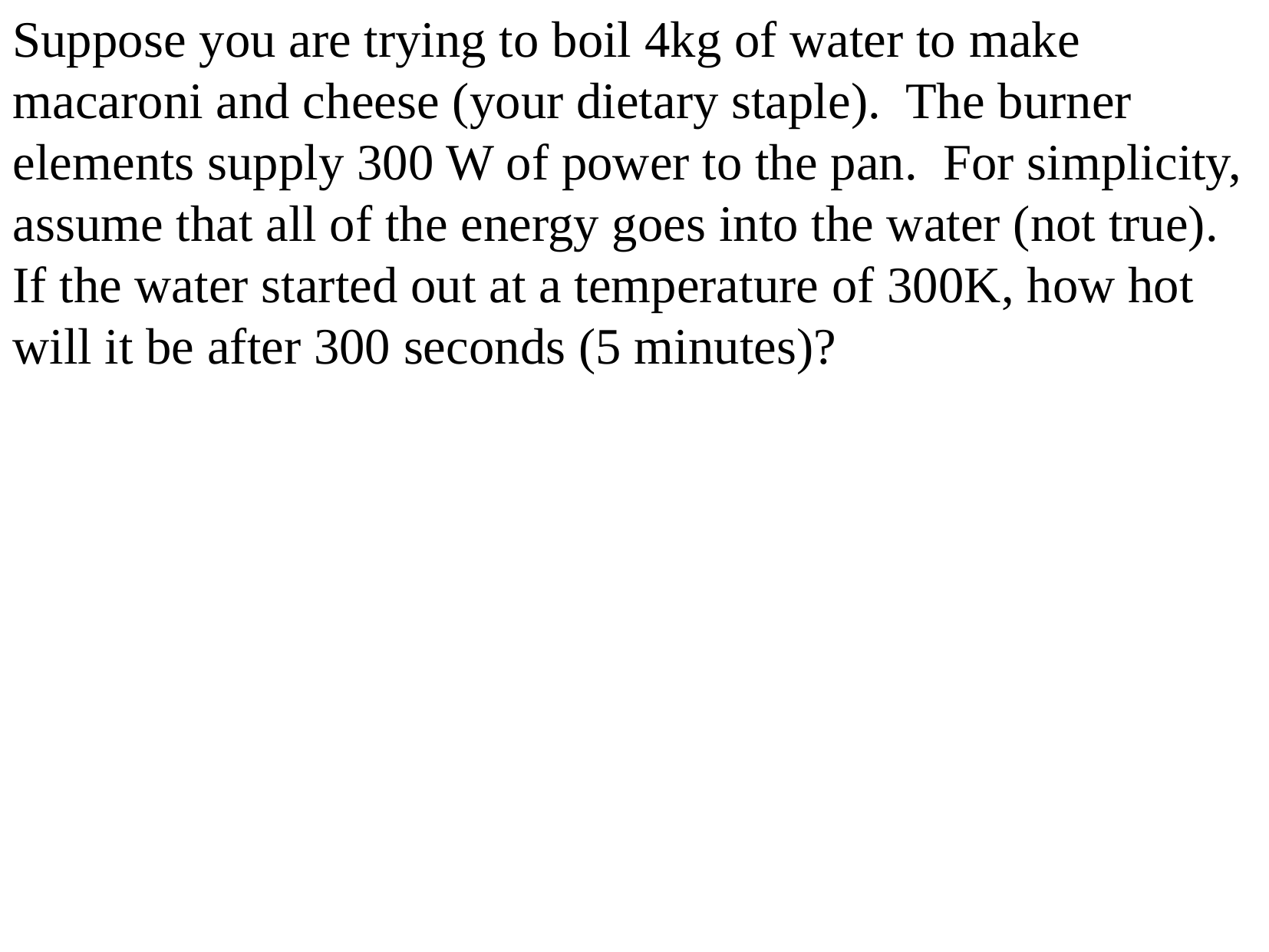

Suppose you are trying to boil 4kg of water to make macaroni and cheese (your dietary staple).  The burner elements supply 300 W of power to the pan.  For simplicity, assume that all of the energy goes into the water (not true).  If the water started out at a temperature of 300K, how hot will it be after 300 seconds (5 minutes)?